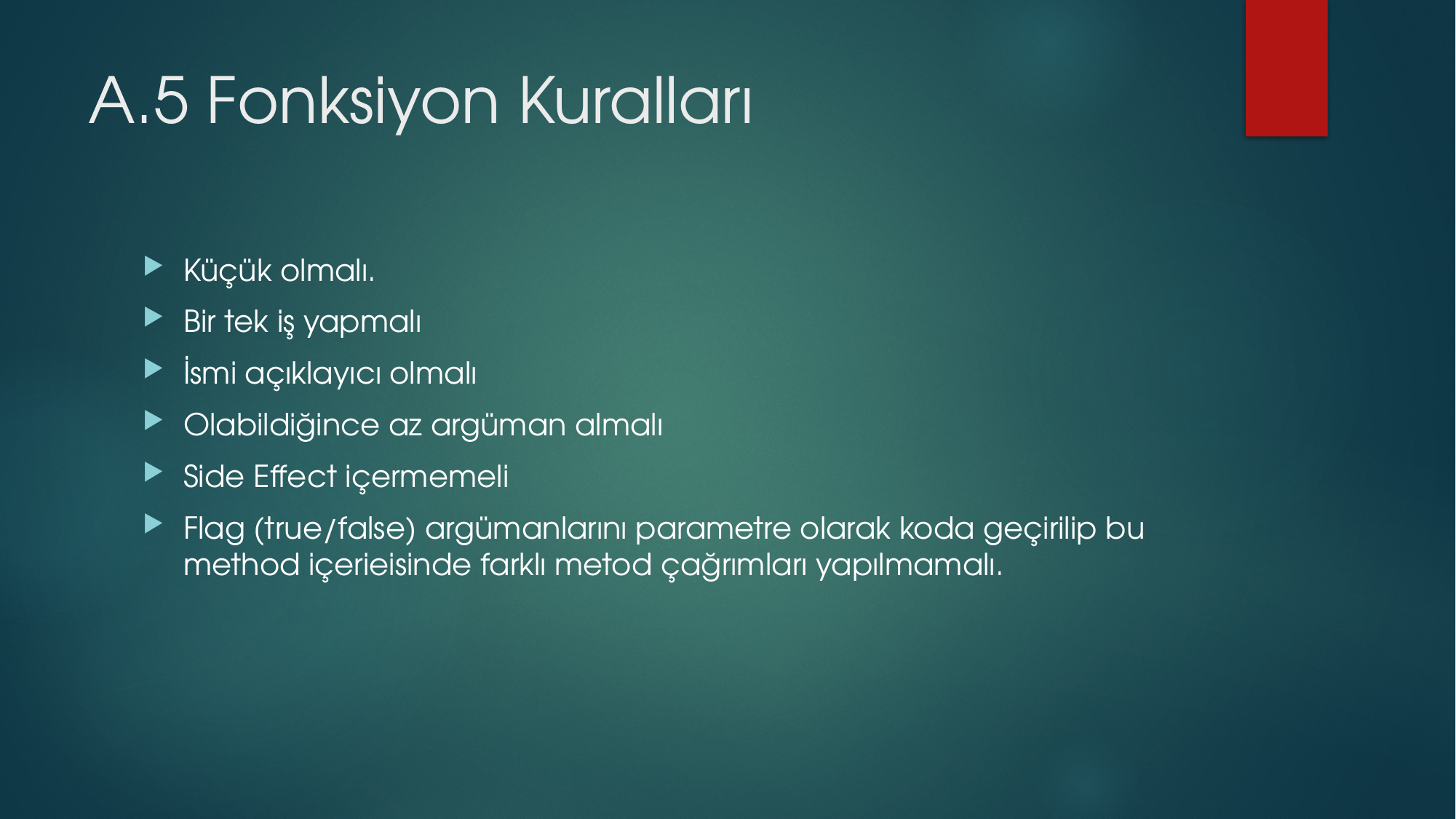

# A.5 Fonksiyon Kuralları
Küçük olmalı.
Bir tek iş yapmalı
İsmi açıklayıcı olmalı
Olabildiğince az argüman almalı
Side Effect içermemeli
Flag (true/false) argümanlarını parametre olarak koda geçirilip bu method içerieisinde farklı metod çağrımları yapılmamalı.